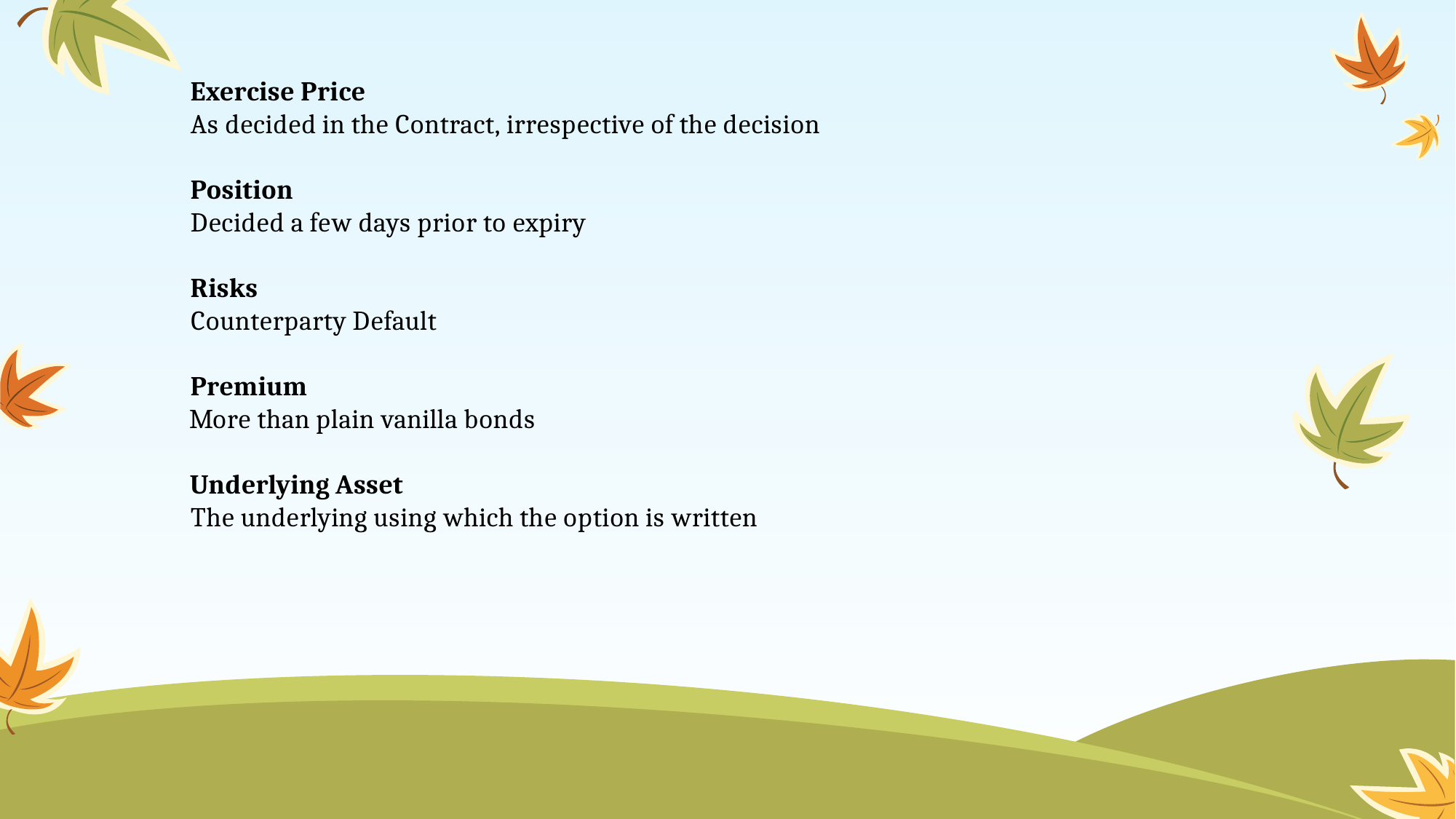

Exercise Price
As decided in the Contract, irrespective of the decision

Position
Decided a few days prior to expiry

Risks
Counterparty Default

Premium
More than plain vanilla bonds

Underlying Asset
The underlying using which the option is written